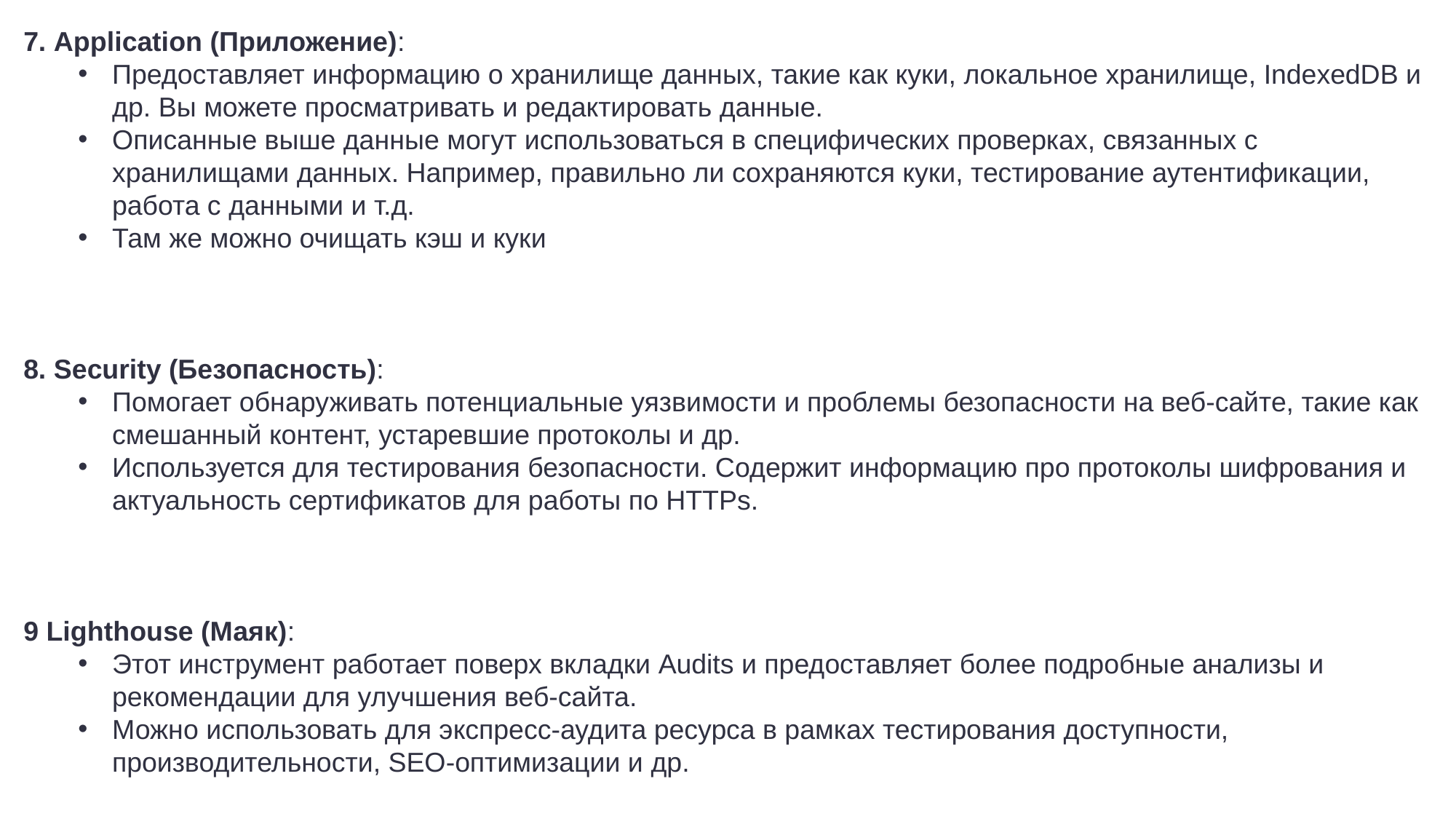

7. Application (Приложение):
Предоставляет информацию о хранилище данных, такие как куки, локальное хранилище, IndexedDB и др. Вы можете просматривать и редактировать данные.
Описанные выше данные могут использоваться в специфических проверках, связанных с хранилищами данных. Например, правильно ли сохраняются куки, тестирование аутентификации, работа с данными и т.д.
Там же можно очищать кэш и куки

8. Security (Безопасность):
Помогает обнаруживать потенциальные уязвимости и проблемы безопасности на веб-сайте, такие как смешанный контент, устаревшие протоколы и др.
Используется для тестирования безопасности. Содержит информацию про протоколы шифрования и актуальность сертификатов для работы по HTTPs.

9 Lighthouse (Маяк):
Этот инструмент работает поверх вкладки Audits и предоставляет более подробные анализы и рекомендации для улучшения веб-сайта.
Можно использовать для экспресс-аудита ресурса в рамках тестирования доступности, производительности, SEO-оптимизации и др.